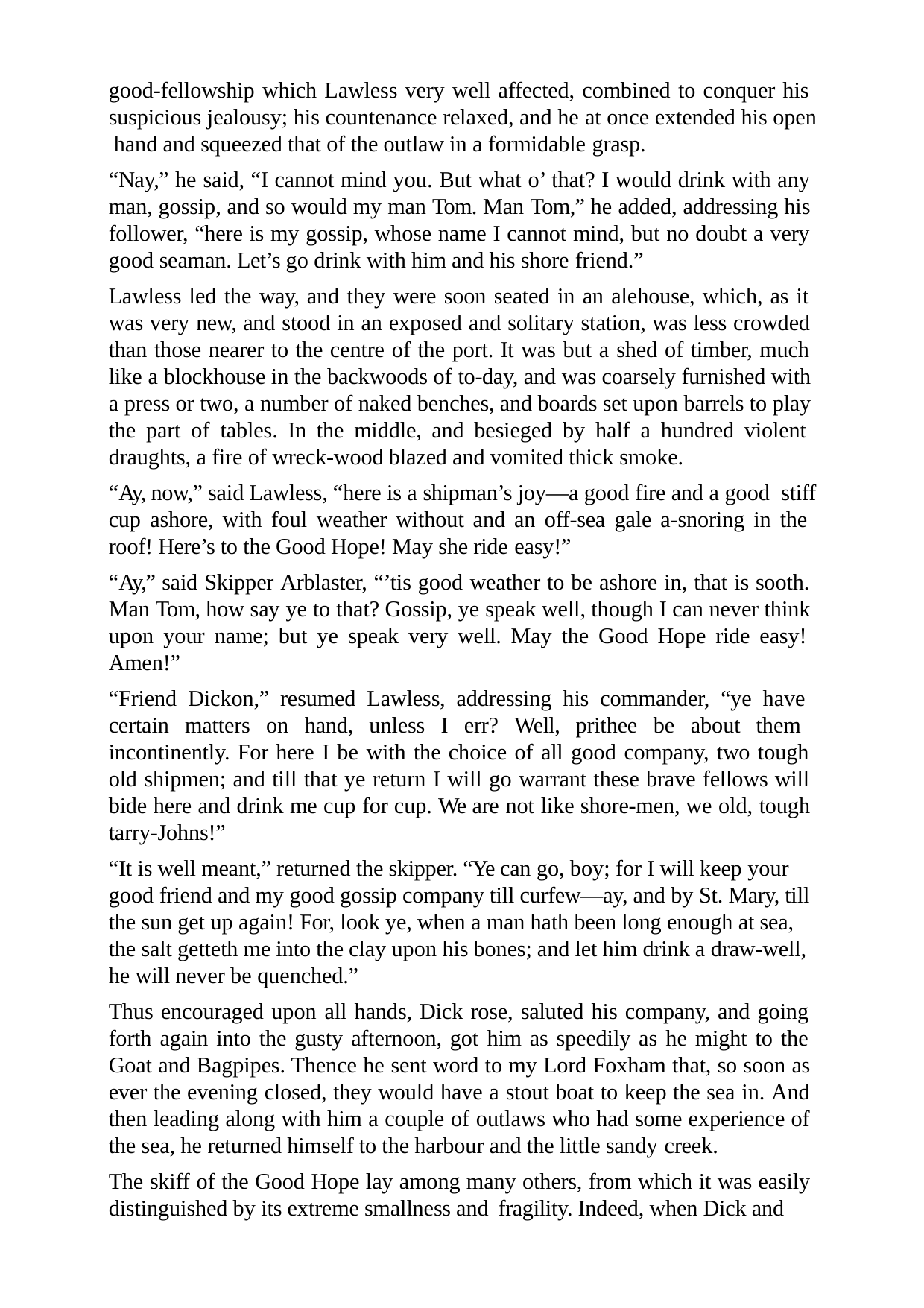

good-fellowship which Lawless very well affected, combined to conquer his  suspicious jealousy; his countenance relaxed, and he at once extended his open  hand and squeezed that of the outlaw in a formidable grasp.
“Nay,” he said, “I cannot mind you. But what o’ that? I would drink with any  man, gossip, and so would my man Tom. Man Tom,” he added, addressing his  follower, “here is my gossip, whose name I cannot mind, but no doubt a very  good seaman. Let’s go drink with him and his shore friend.”
Lawless led the way, and they were soon seated in an alehouse, which, as it  was very new, and stood in an exposed and solitary station, was less crowded  than those nearer to the centre of the port. It was but a shed of timber, much  like a blockhouse in the backwoods of to-day, and was coarsely furnished with  a press or two, a number of naked benches, and boards set upon barrels to play  the part of tables. In the middle, and besieged by half a hundred violent  draughts, a fire of wreck-wood blazed and vomited thick smoke.
“Ay, now,” said Lawless, “here is a shipman’s joy—a good fire and a good  stiff cup ashore, with foul weather without and an off-sea gale a-snoring in the  roof! Here’s to the Good Hope! May she ride easy!”
“Ay,” said Skipper Arblaster, “’tis good weather to be ashore in, that is sooth.  Man Tom, how say ye to that? Gossip, ye speak well, though I can never think  upon your name; but ye speak very well. May the Good Hope ride easy!  Amen!”
“Friend Dickon,” resumed Lawless, addressing his commander, “ye have  certain matters on hand, unless I err? Well, prithee be about them  incontinently. For here I be with the choice of all good company, two tough  old shipmen; and till that ye return I will go warrant these brave fellows will  bide here and drink me cup for cup. We are not like shore-men, we old, tough  tarry-Johns!”
“It is well meant,” returned the skipper. “Ye can go, boy; for I will keep your  good friend and my good gossip company till curfew—ay, and by St. Mary, till  the sun get up again! For, look ye, when a man hath been long enough at sea,  the salt getteth me into the clay upon his bones; and let him drink a draw-well,  he will never be quenched.”
Thus encouraged upon all hands, Dick rose, saluted his company, and going  forth again into the gusty afternoon, got him as speedily as he might to the  Goat and Bagpipes. Thence he sent word to my Lord Foxham that, so soon as  ever the evening closed, they would have a stout boat to keep the sea in. And  then leading along with him a couple of outlaws who had some experience of  the sea, he returned himself to the harbour and the little sandy creek.
The skiff of the Good Hope lay among many others, from which it was easily  distinguished by its extreme smallness and fragility. Indeed, when Dick and